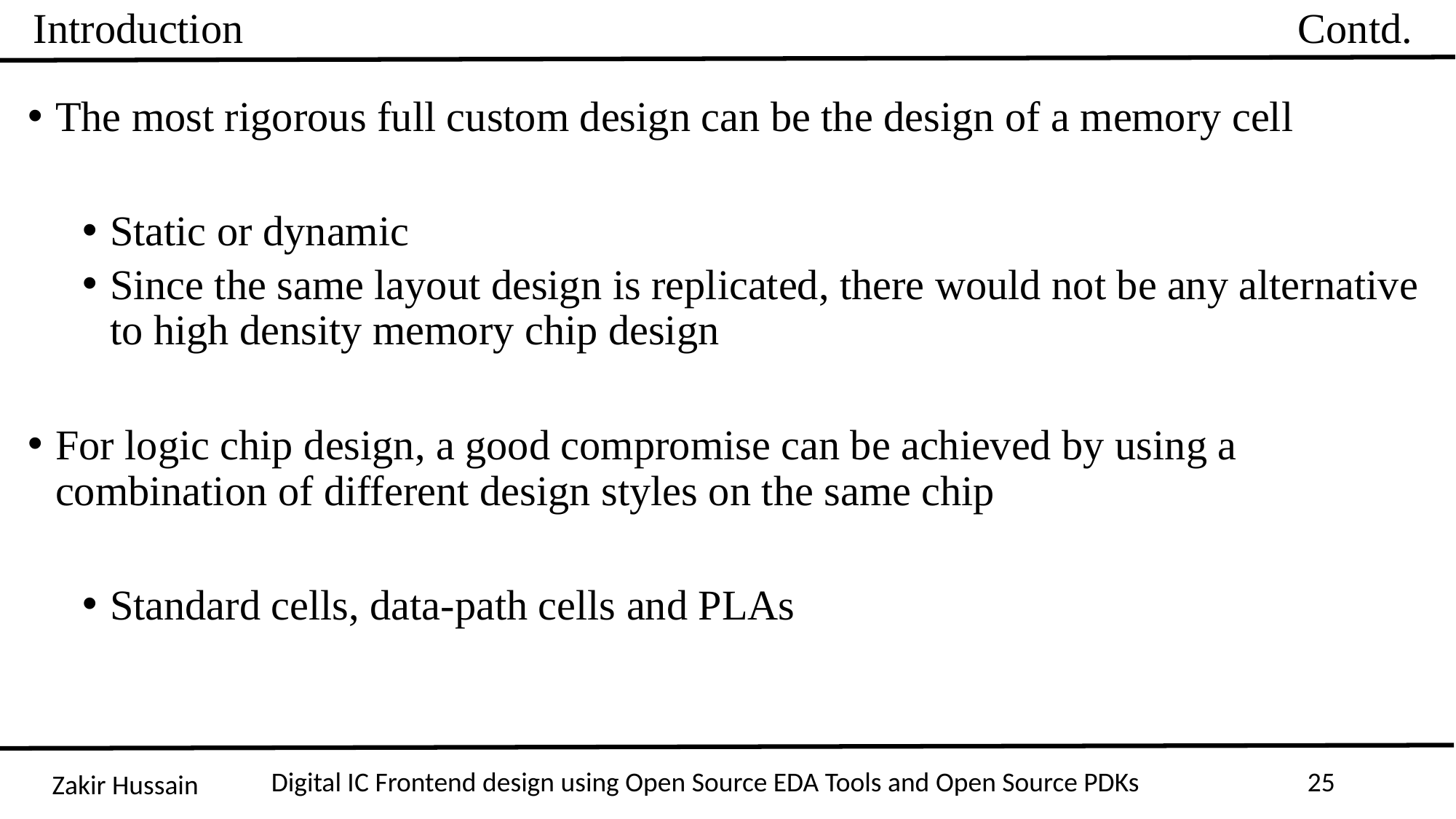

Introduction                                                                                                    Contd.

The most rigorous full custom design can be the design of a memory cell

Static or dynamic
Since the same layout design is replicated, there would not be any alternative to high density memory chip design

For logic chip design, a good compromise can be achieved by using a combination of different design styles on the same chip

Standard cells, data-path cells and PLAs

Digital IC Frontend design using Open Source EDA Tools and Open Source PDKs
25
Zakir Hussain